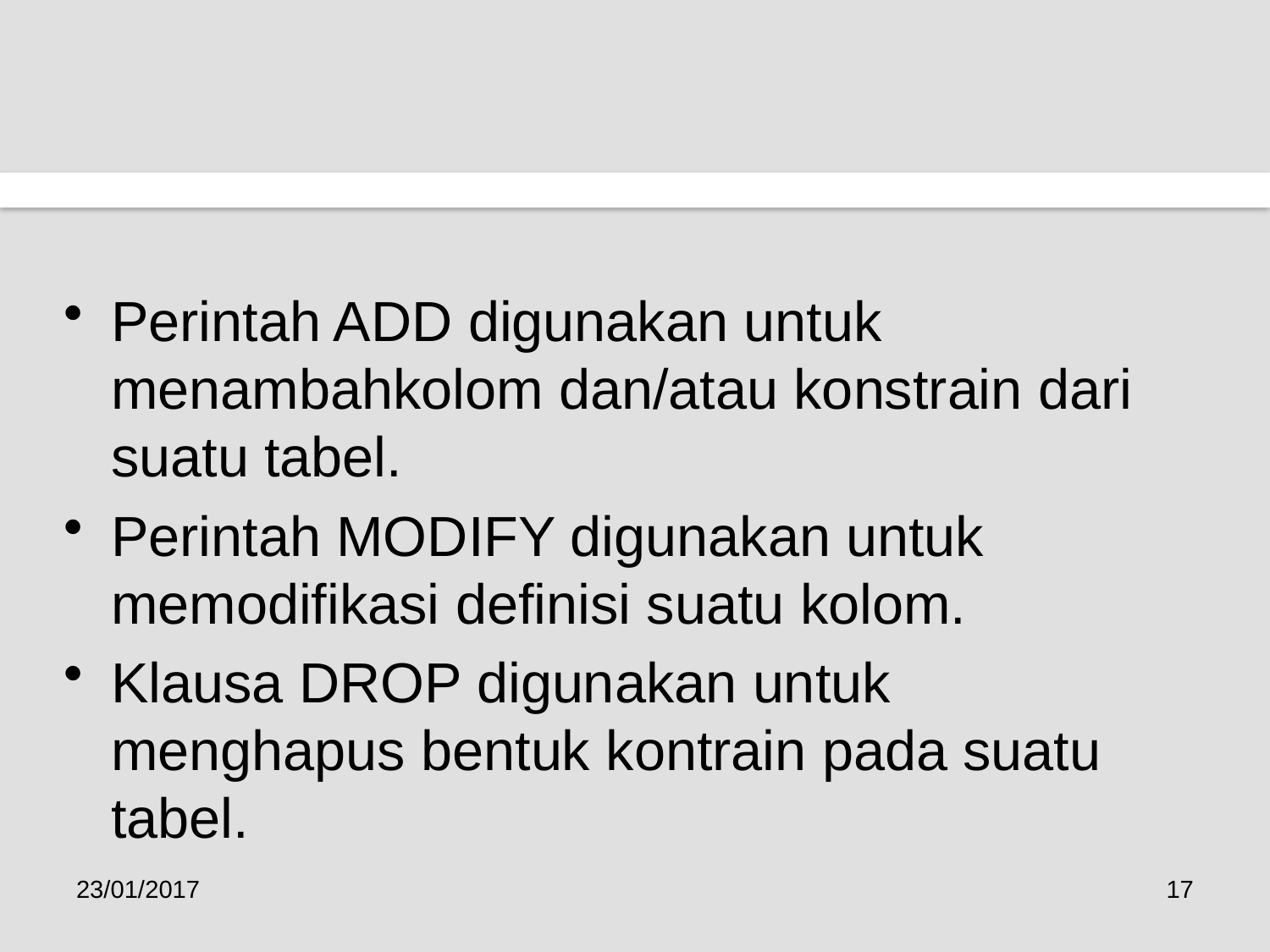

#
Perintah ADD digunakan untuk menambahkolom dan/atau konstrain dari suatu tabel.
Perintah MODIFY digunakan untuk memodifikasi definisi suatu kolom.
Klausa DROP digunakan untuk menghapus bentuk kontrain pada suatu tabel.
23/01/2017
17